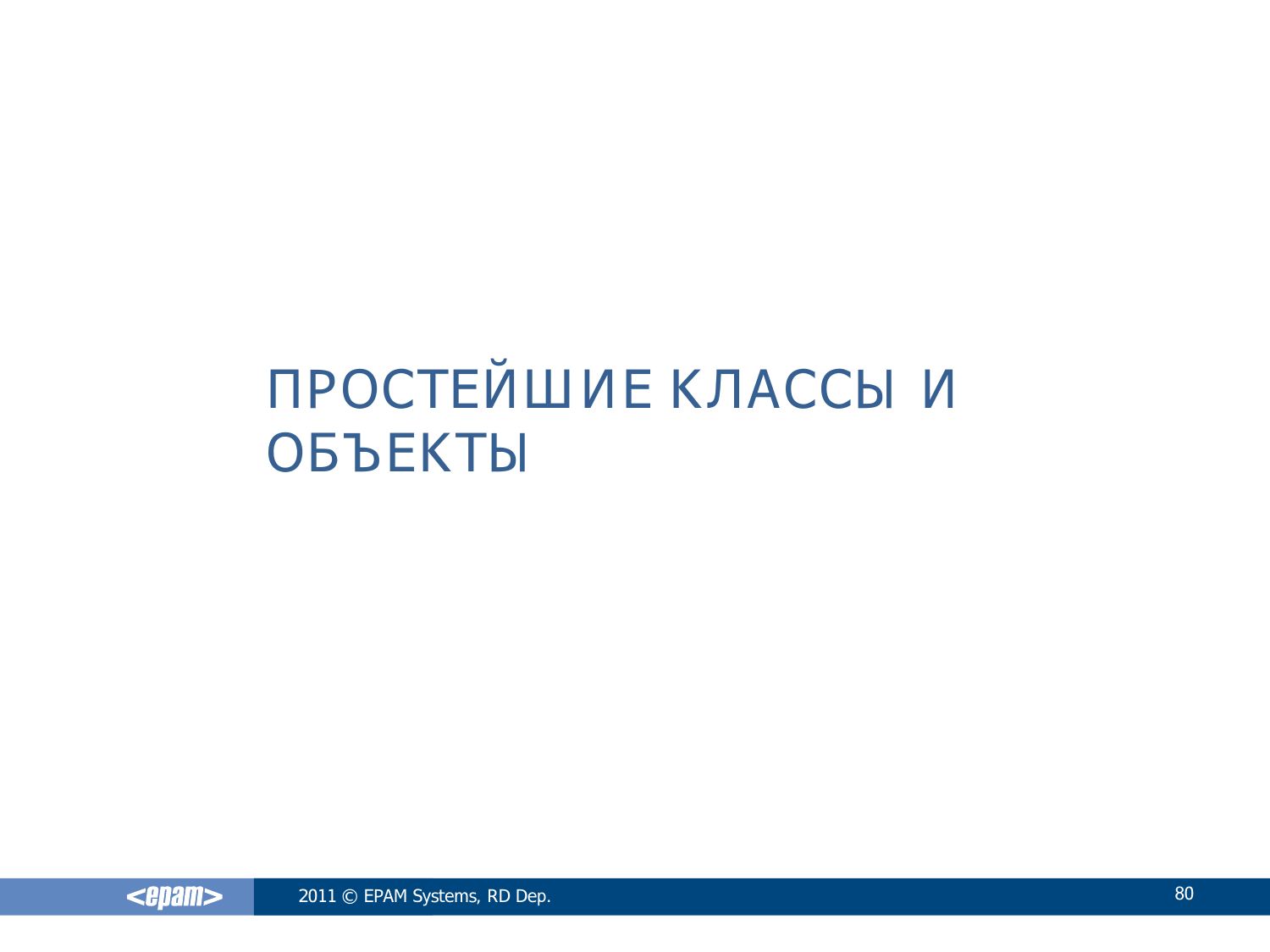

# Простейшие классы и объекты
80
2011 © EPAM Systems, RD Dep.